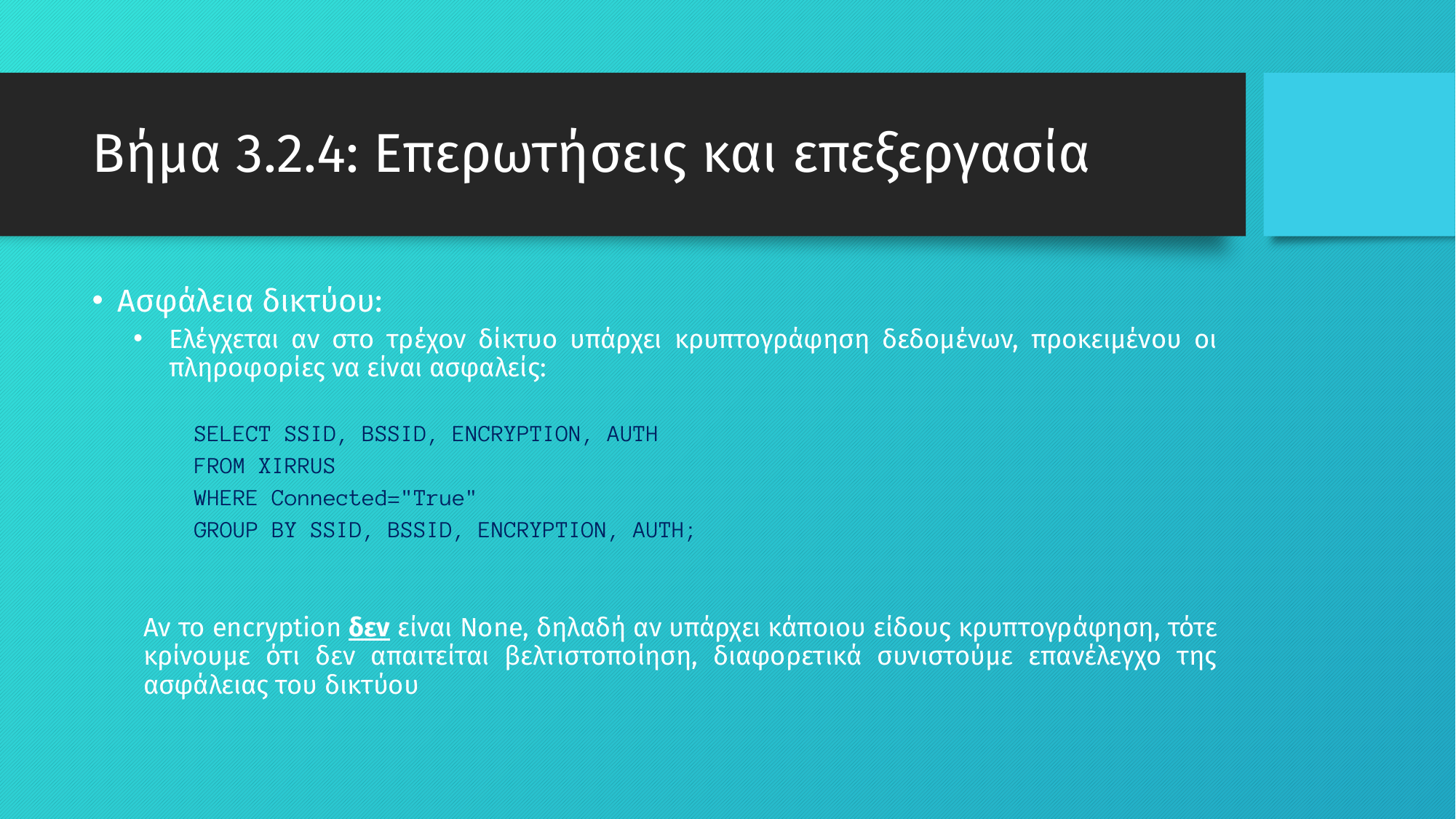

# Βήμα 3.2.4: Επερωτήσεις και επεξεργασία
Ασφάλεια δικτύου:
Ελέγχεται αν στο τρέχον δίκτυο υπάρχει κρυπτογράφηση δεδομένων, προκειμένου οι πληροφορίες να είναι ασφαλείς:

SELECT SSID, BSSID, ENCRYPTION, AUTH
FROM XIRRUS
WHERE Connected="True"
GROUP BY SSID, BSSID, ENCRYPTION, AUTH;

Αν το encryption δεν είναι None, δηλαδή αν υπάρχει κάποιου είδους κρυπτογράφηση, τότε κρίνουμε ότι δεν απαιτείται βελτιστοποίηση, διαφορετικά συνιστούμε επανέλεγχο της ασφάλειας του δικτύου